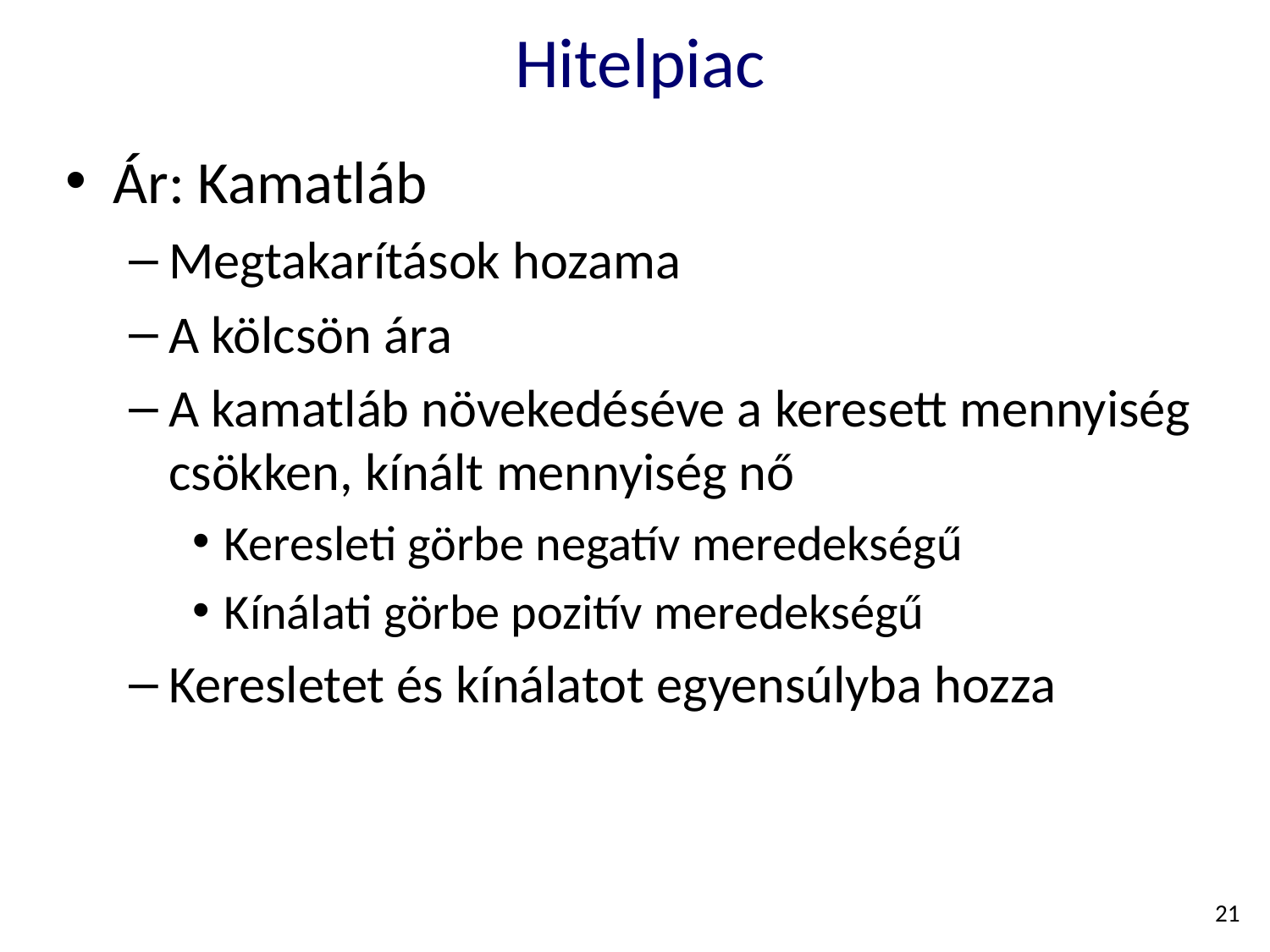

# Hitelpiac
Ár: Kamatláb
Megtakarítások hozama
A kölcsön ára
A kamatláb növekedéséve a keresett mennyiség csökken, kínált mennyiség nő
Keresleti görbe negatív meredekségű
Kínálati görbe pozitív meredekségű
Keresletet és kínálatot egyensúlyba hozza

21